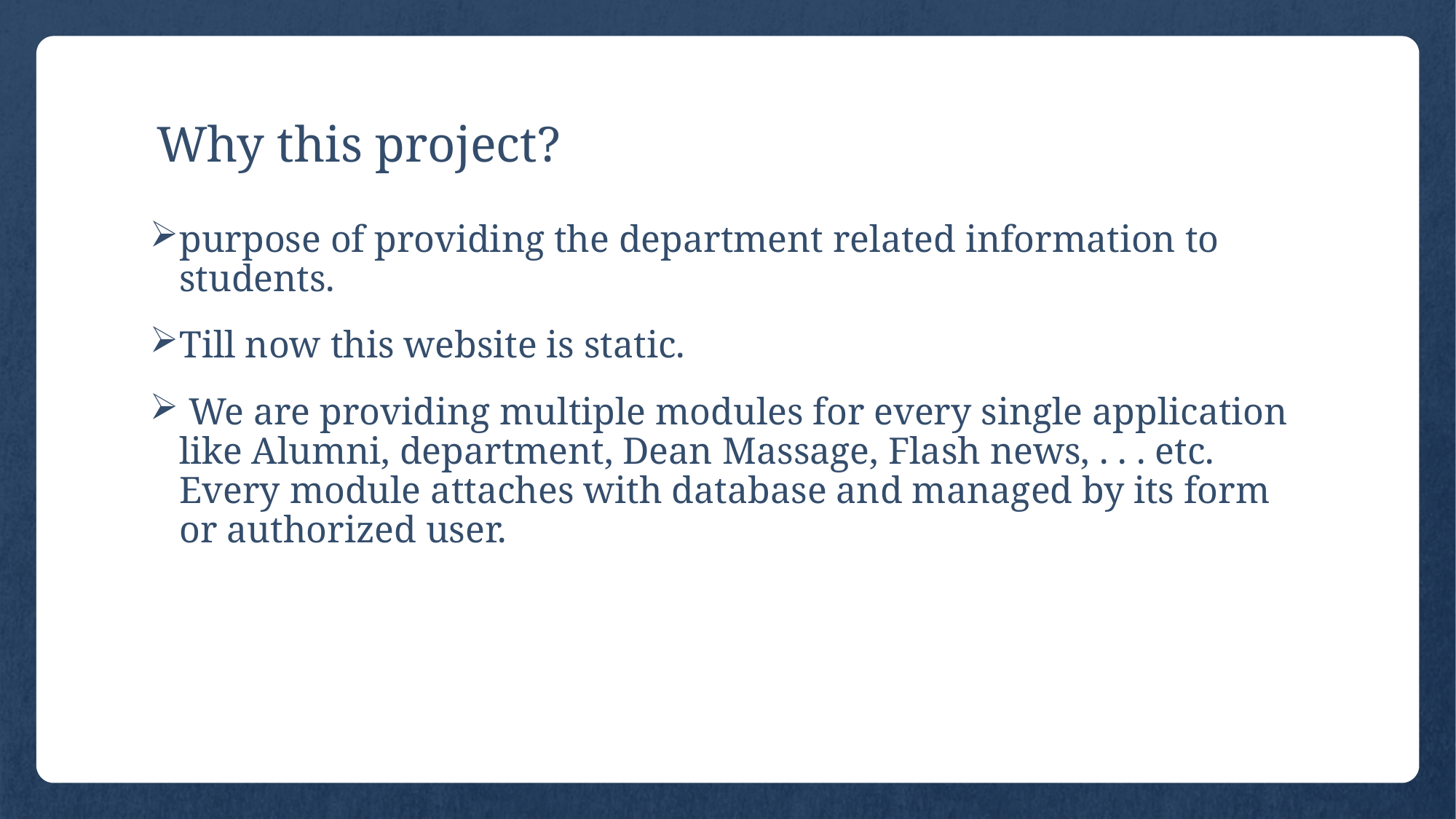

# Why this project?
purpose of providing the department related information to students.
Till now this website is static.
 We are providing multiple modules for every single application like Alumni, department, Dean Massage, Flash news, . . . etc. Every module attaches with database and managed by its form or authorized user.